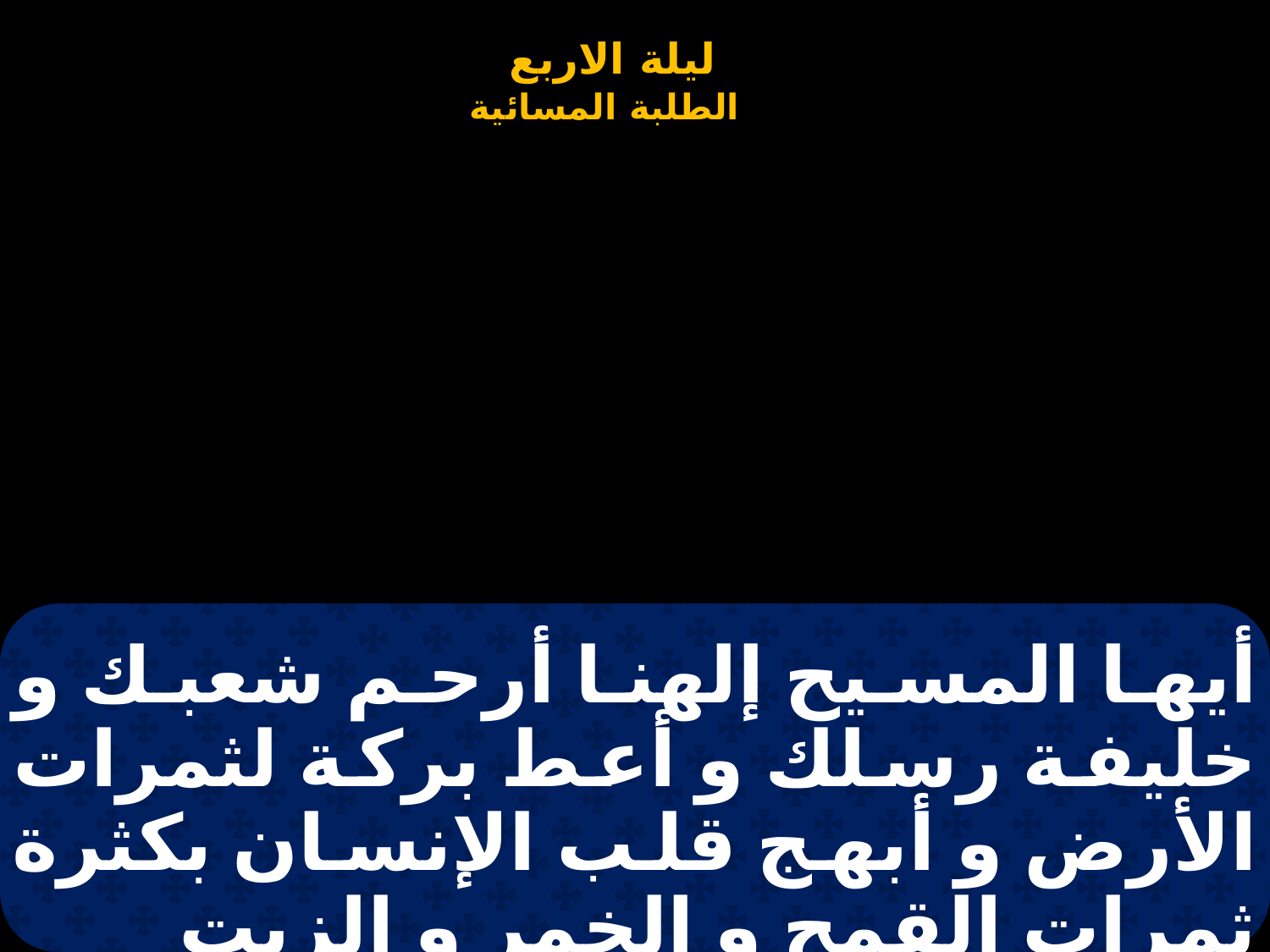

# أيها المسيح إلهنا أرحم شعبك و خليفة رسلك و أعط بركة لثمرات الأرض و أبهج قلب الإنسان بكثرة ثمرات القمح و الخمر و الزيت